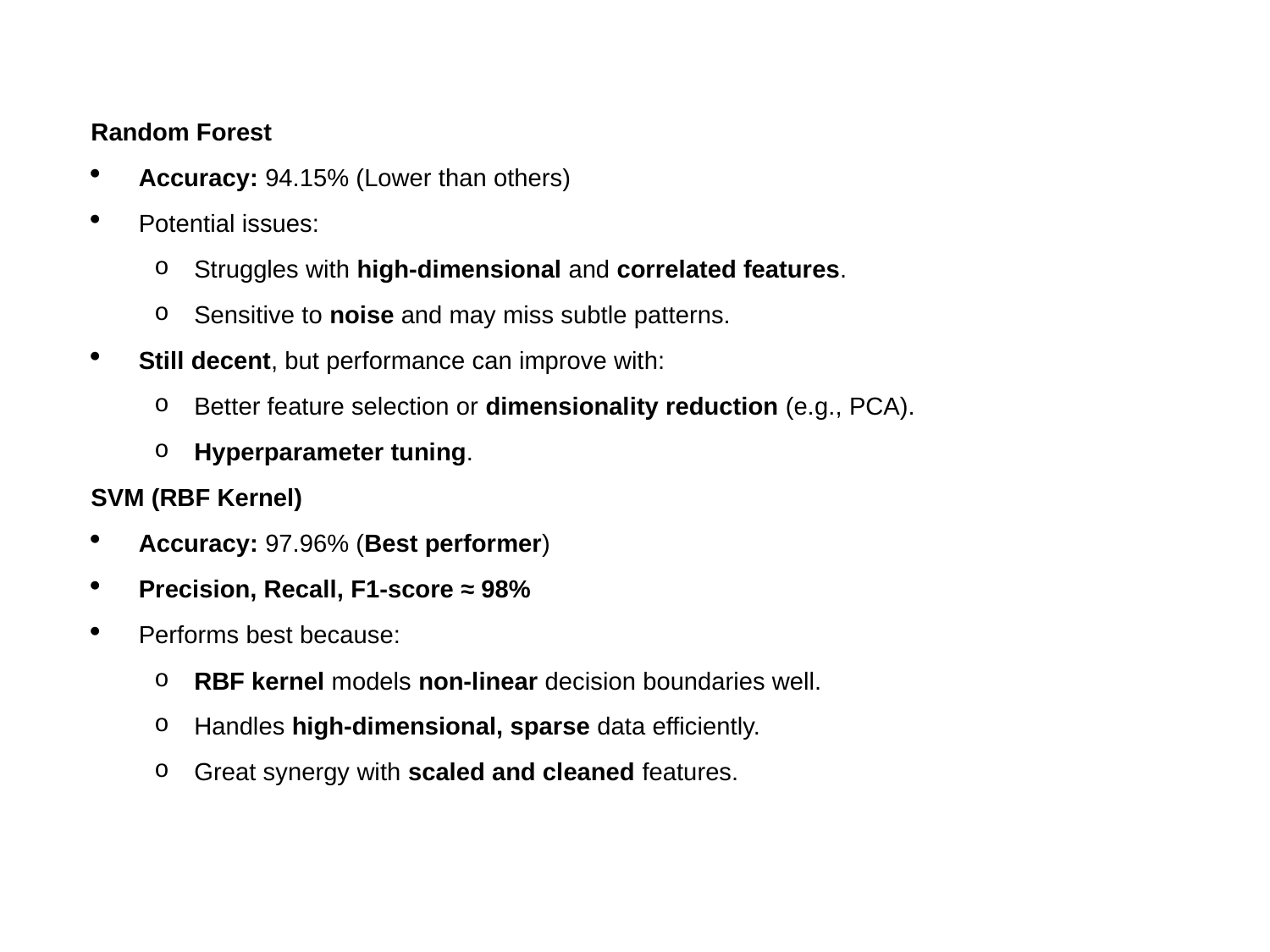

Random Forest
Accuracy: 94.15% (Lower than others)
Potential issues:
Struggles with high-dimensional and correlated features.
Sensitive to noise and may miss subtle patterns.
Still decent, but performance can improve with:
Better feature selection or dimensionality reduction (e.g., PCA).
Hyperparameter tuning.
SVM (RBF Kernel)
Accuracy: 97.96% (Best performer)
Precision, Recall, F1-score ≈ 98%
Performs best because:
RBF kernel models non-linear decision boundaries well.
Handles high-dimensional, sparse data efficiently.
Great synergy with scaled and cleaned features.